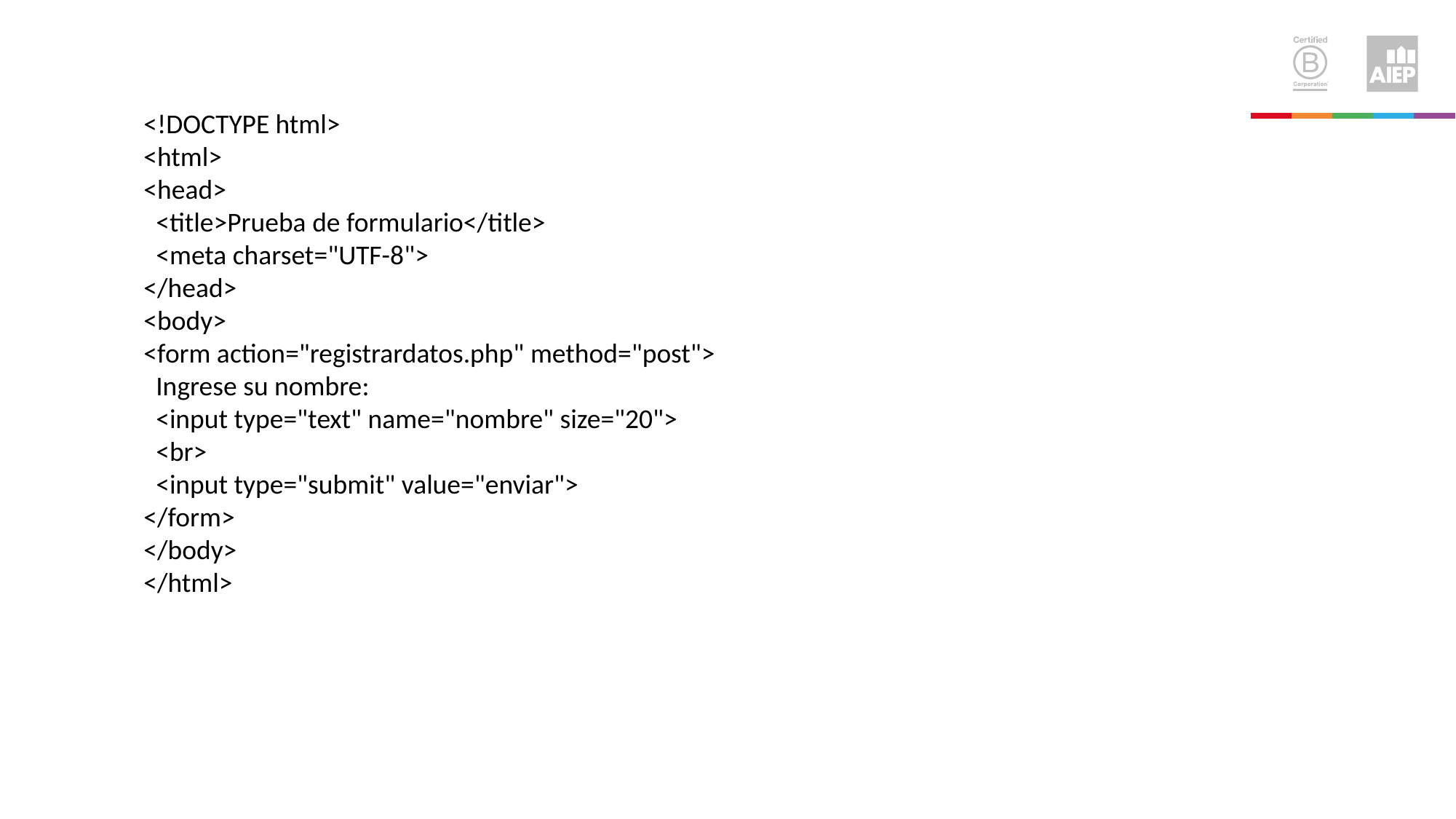

<!DOCTYPE html>
<html>
<head>
  <title>Prueba de formulario</title>
  <meta charset="UTF-8">
</head>
<body>
<form action="registrardatos.php" method="post">
  Ingrese su nombre:
  <input type="text" name="nombre" size="20">
  <br>
  <input type="submit" value="enviar">
</form>
</body>
</html>